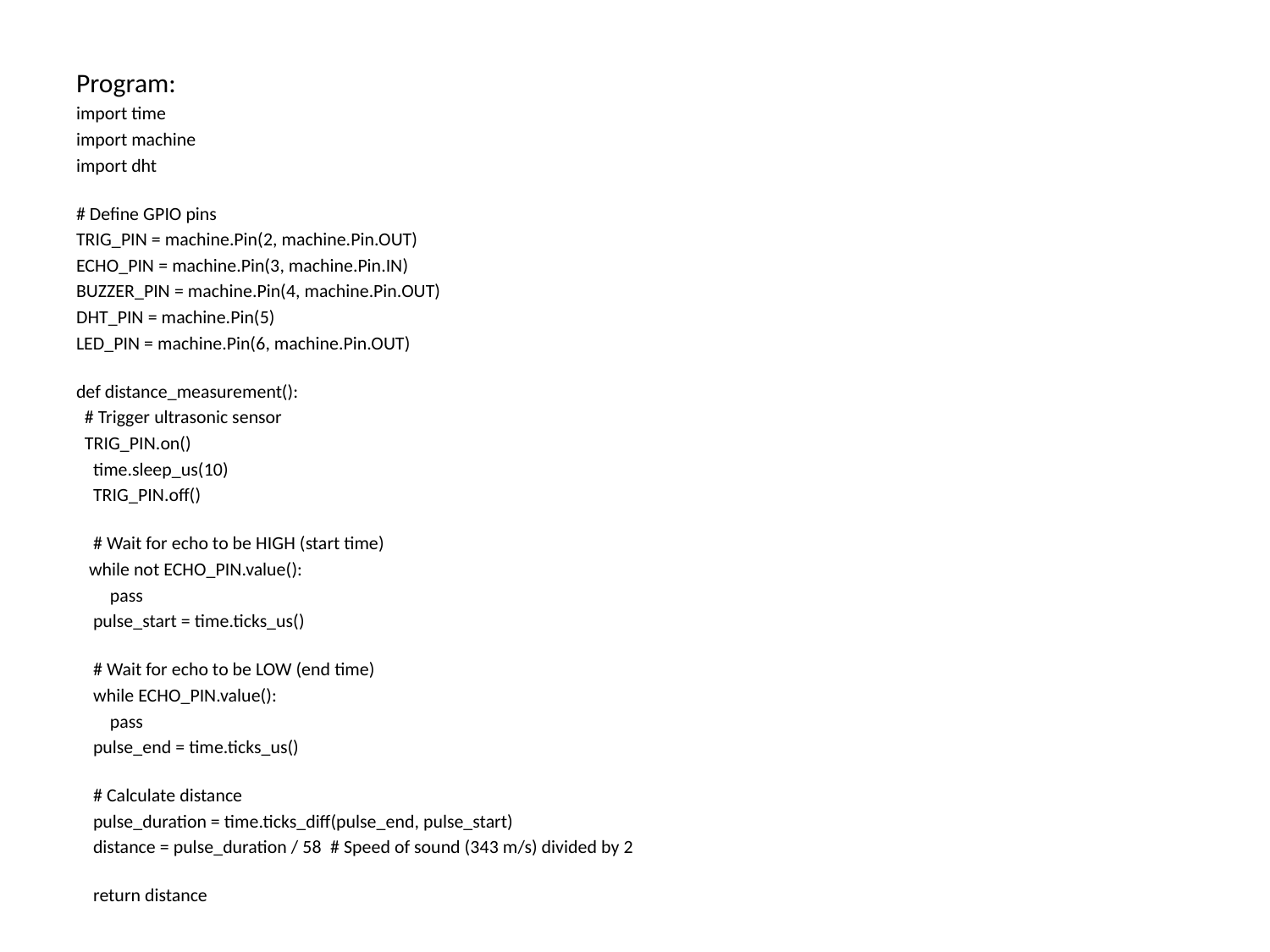

Program:
import time
import machine
import dht
# Define GPIO pins
TRIG_PIN = machine.Pin(2, machine.Pin.OUT)
ECHO_PIN = machine.Pin(3, machine.Pin.IN)
BUZZER_PIN = machine.Pin(4, machine.Pin.OUT)
DHT_PIN = machine.Pin(5)
LED_PIN = machine.Pin(6, machine.Pin.OUT)
def distance_measurement():
  # Trigger ultrasonic sensor
  TRIG_PIN.on()
    time.sleep_us(10)
    TRIG_PIN.off()
    # Wait for echo to be HIGH (start time)
   while not ECHO_PIN.value():
        pass
    pulse_start = time.ticks_us()
    # Wait for echo to be LOW (end time)
    while ECHO_PIN.value():
        pass
    pulse_end = time.ticks_us()
    # Calculate distance
    pulse_duration = time.ticks_diff(pulse_end, pulse_start)
    distance = pulse_duration / 58  # Speed of sound (343 m/s) divided by 2
    return distance